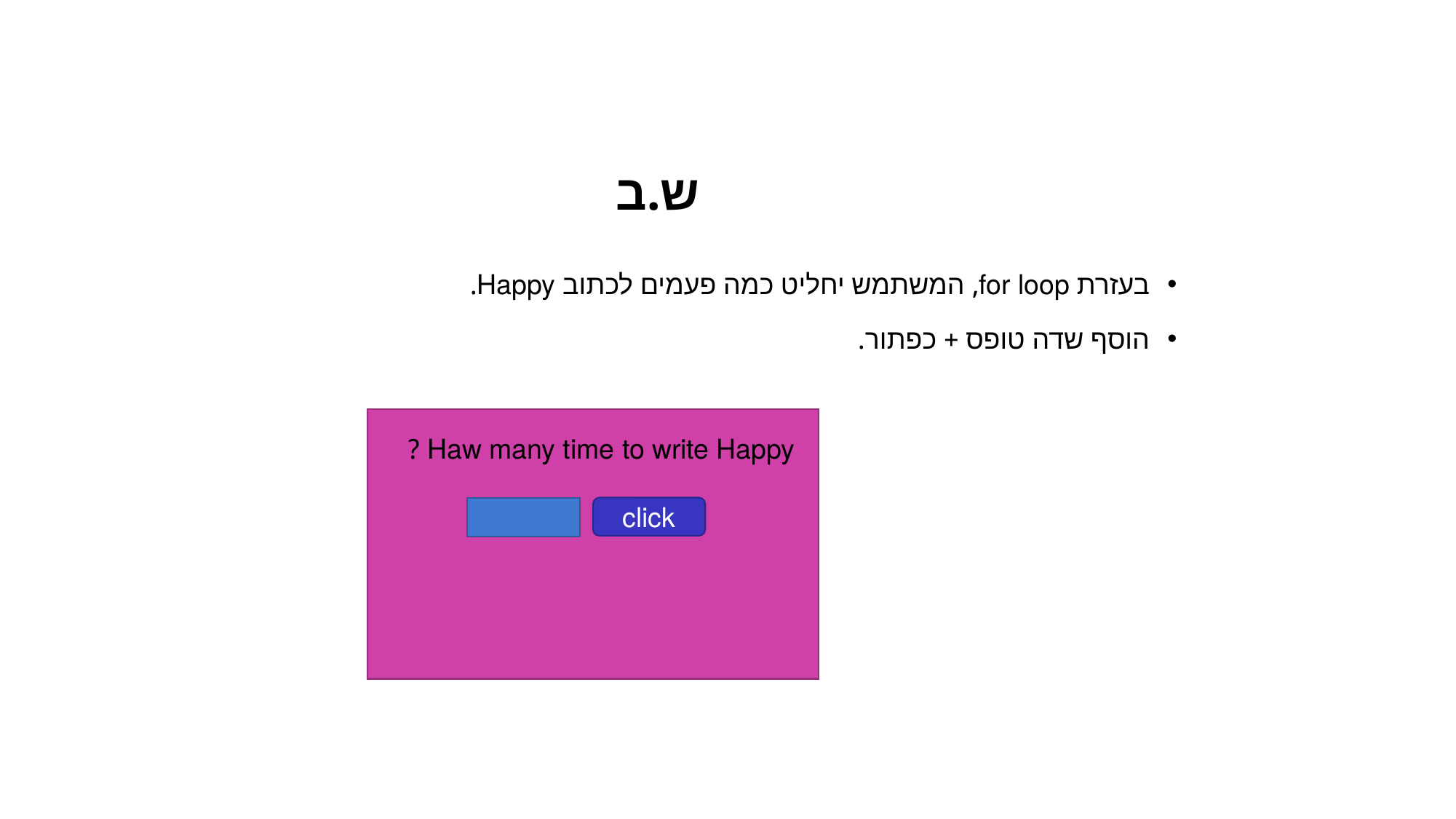

# ש.ב
בעזרת for loop, המשתמש יחליט כמה פעמים לכתוב Happy.
הוסף שדה טופס + כפתור.

Haw many time to write Happy ?
click